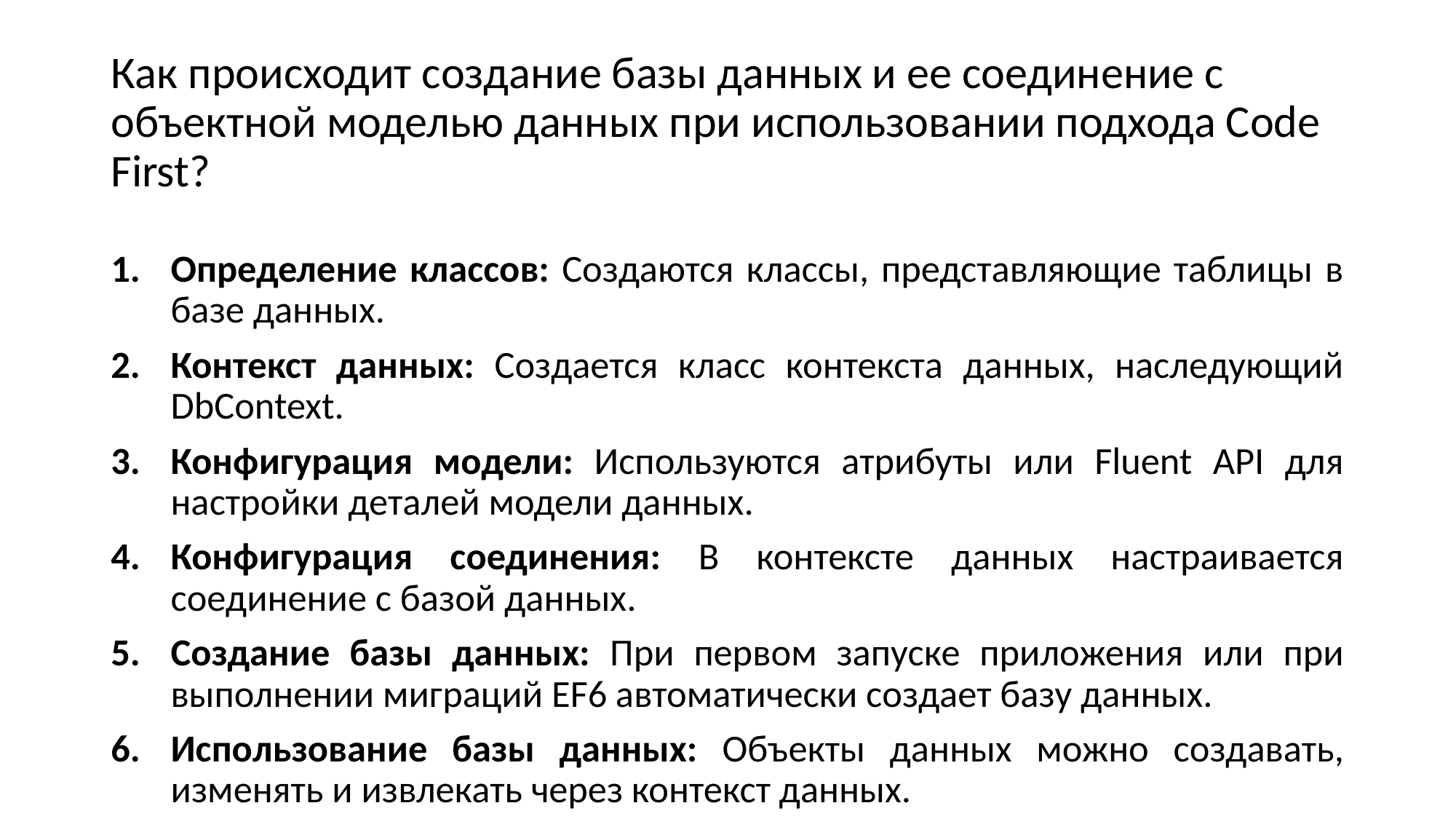

# Как происходит создание базы данных и ее соединение с объектной моделью данных при использовании подхода Code First?
Определение классов: Создаются классы, представляющие таблицы в базе данных.
Контекст данных: Создается класс контекста данных, наследующий DbContext.
Конфигурация модели: Используются атрибуты или Fluent API для настройки деталей модели данных.
Конфигурация соединения: В контексте данных настраивается соединение с базой данных.
Создание базы данных: При первом запуске приложения или при выполнении миграций EF6 автоматически создает базу данных.
Использование базы данных: Объекты данных можно создавать, изменять и извлекать через контекст данных.